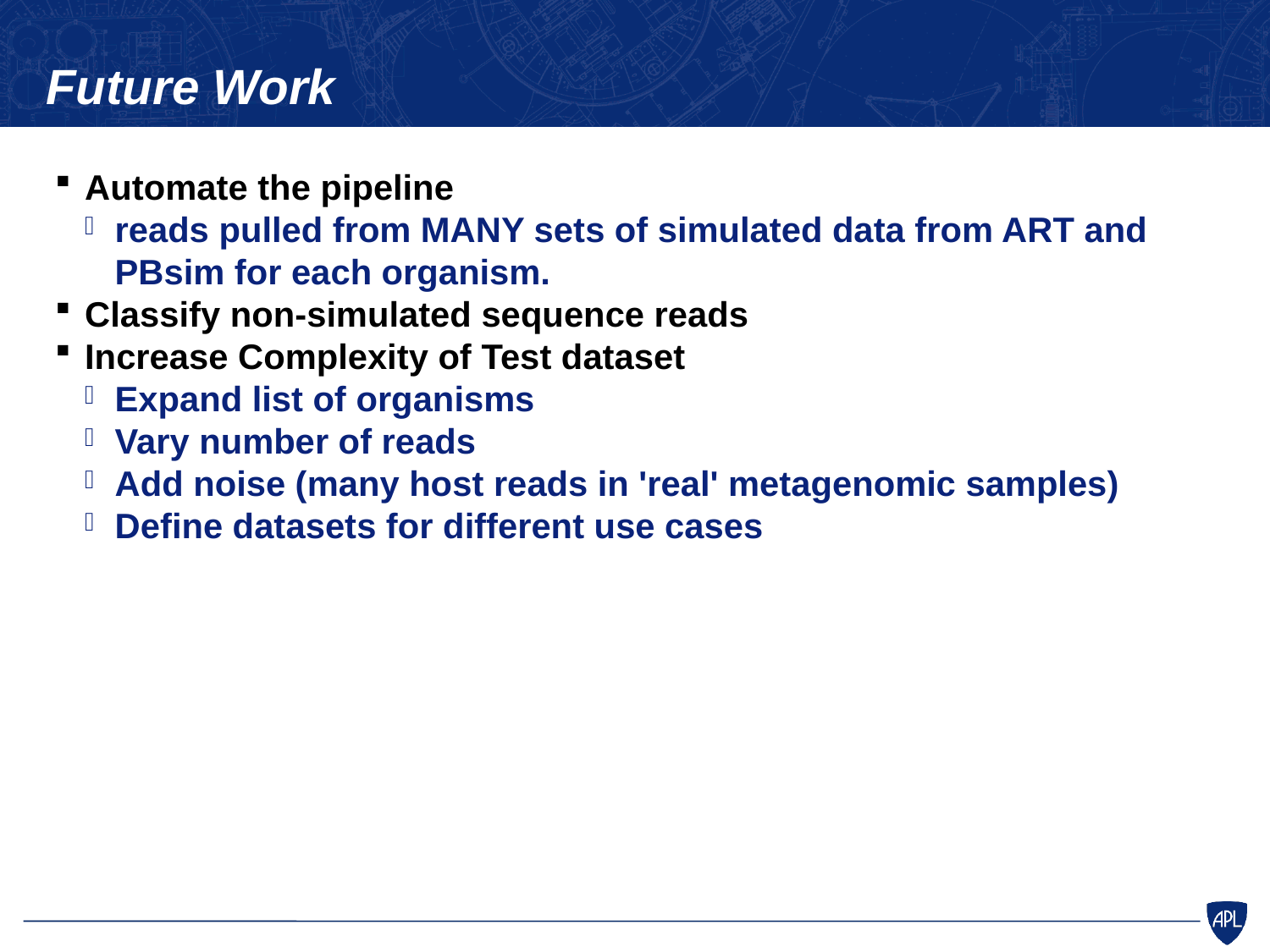

Future Work
Automate the pipeline
reads pulled from MANY sets of simulated data from ART and PBsim for each organism.
Classify non-simulated sequence reads
Increase Complexity of Test dataset
Expand list of organisms
Vary number of reads
Add noise (many host reads in 'real' metagenomic samples)
Define datasets for different use cases